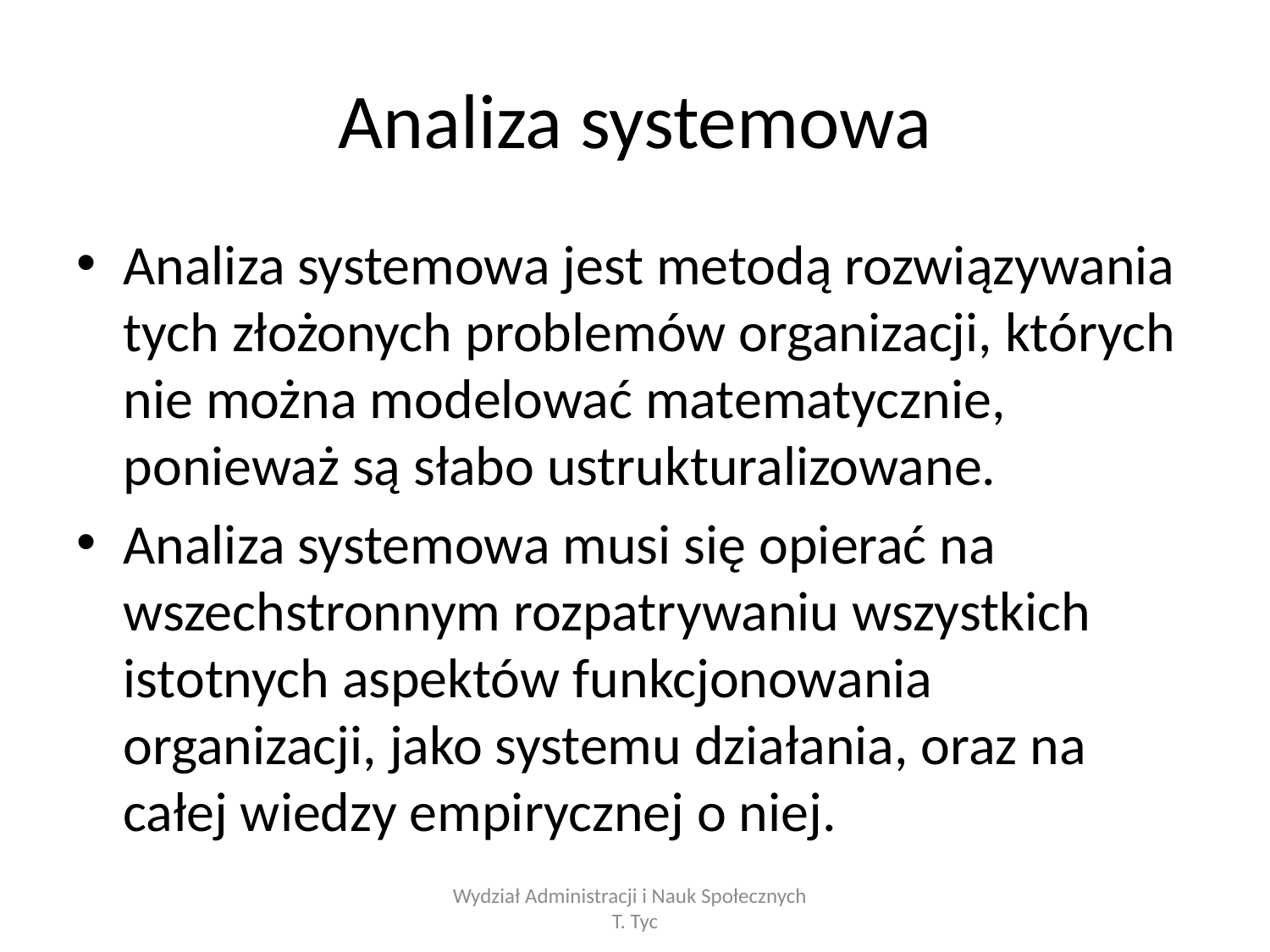

# Analiza systemowa
Analiza systemowa jest metodą rozwiązywania tych złożonych problemów organizacji, których nie można modelować matematycznie, ponieważ są słabo ustrukturalizowane.
Analiza systemowa musi się opierać na wszechstronnym rozpatrywaniu wszystkich istotnych aspektów funkcjonowania organizacji, jako systemu działania, oraz na całej wiedzy empirycznej o niej.
Wydział Administracji i Nauk Społecznych   T. Tyc